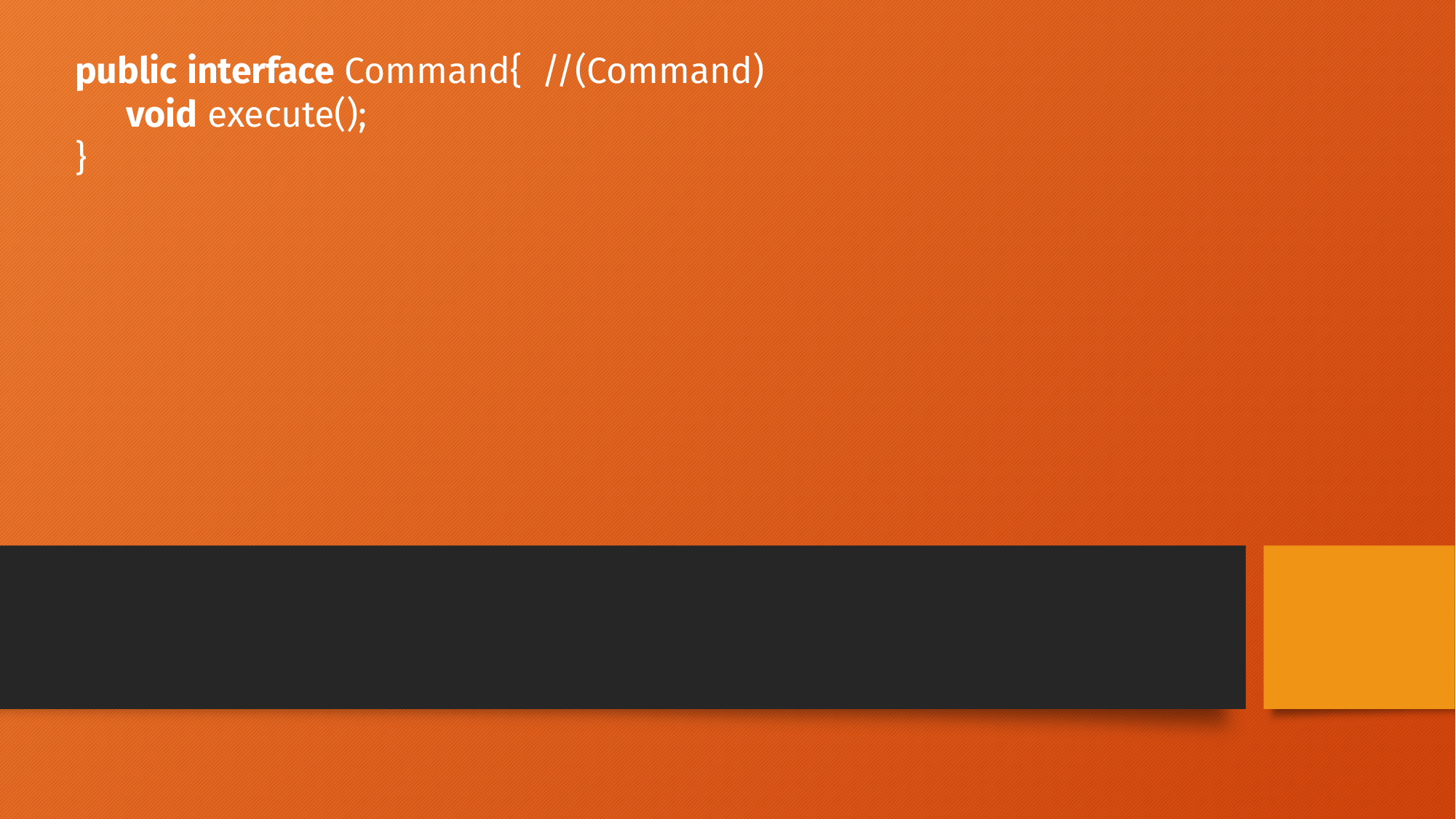

public interface Command{  //(Command)
      void execute();
}